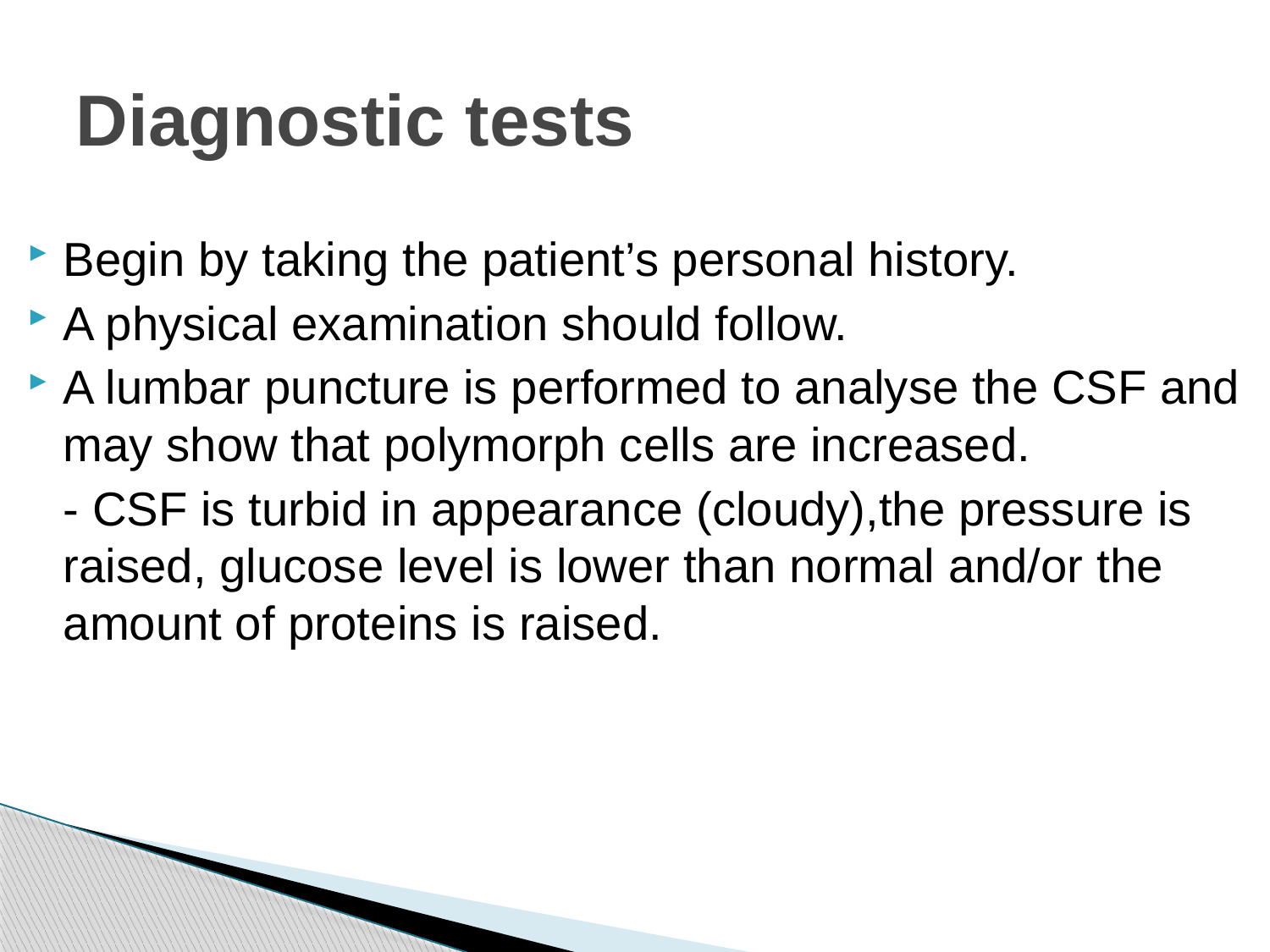

# Diagnostic tests
Begin by taking the patient’s personal history.
A physical examination should follow.
A lumbar puncture is performed to analyse the CSF and may show that polymorph cells are increased.
	- CSF is turbid in appearance (cloudy),the pressure is raised, glucose level is lower than normal and/or the amount of proteins is raised.